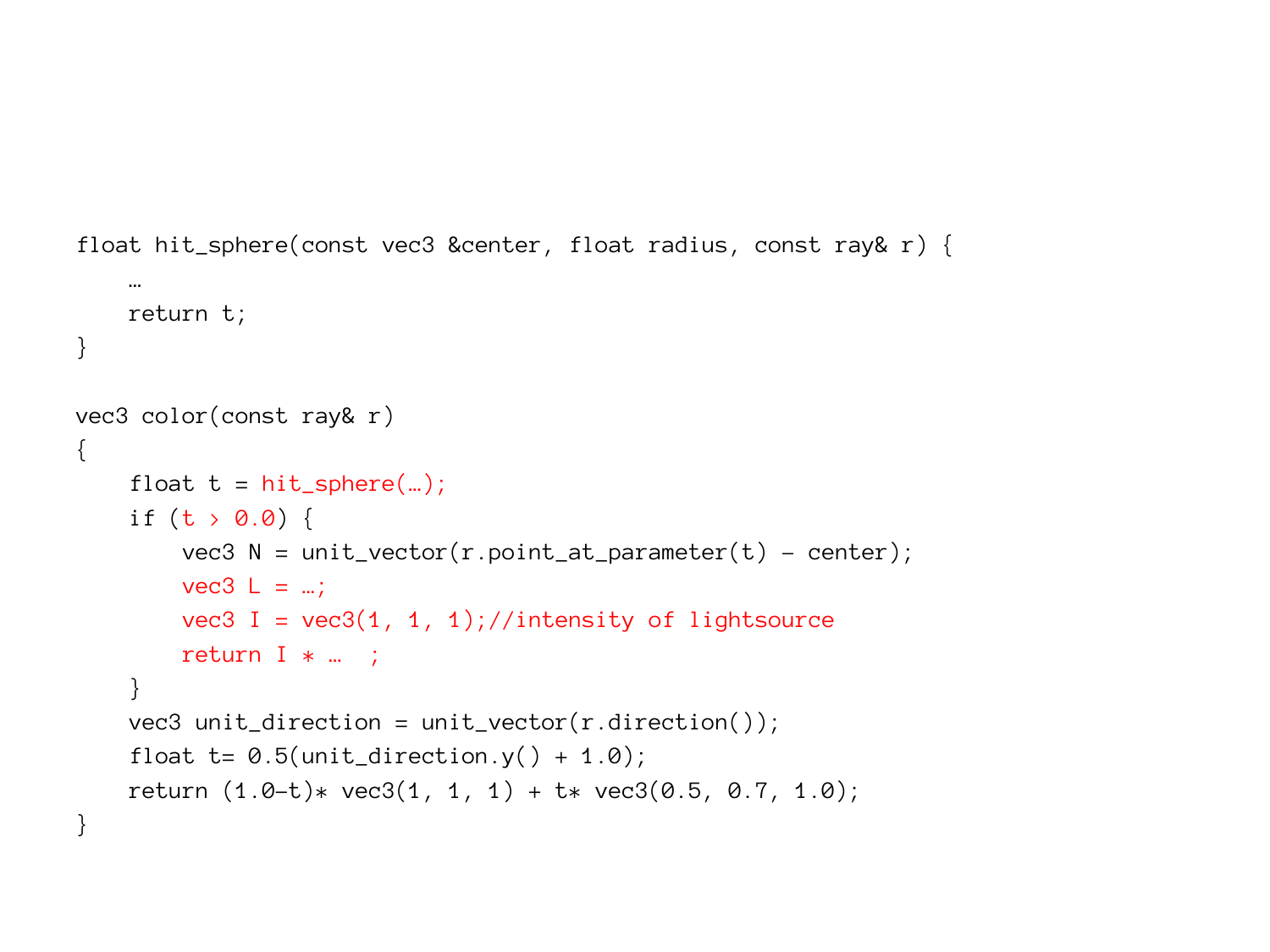

#
float hit_sphere(const vec3 &center, float radius, const ray& r) {
    …
    return t;
}

vec3 color(const ray& r)
{
    float t = hit_sphere(…);
    if (t > 0.0) {
        vec3 N = unit_vector(r.point_at_parameter(t) – center);
        vec3 L = …;
        vec3 I = vec3(1, 1, 1);//intensity of lightsource
        return I * …  ;
    }
    vec3 unit_direction = unit_vector(r.direction());
    float t= 0.5(unit_direction.y() + 1.0);
    return (1.0-t)* vec3(1, 1, 1) + t* vec3(0.5, 0.7, 1.0);
}